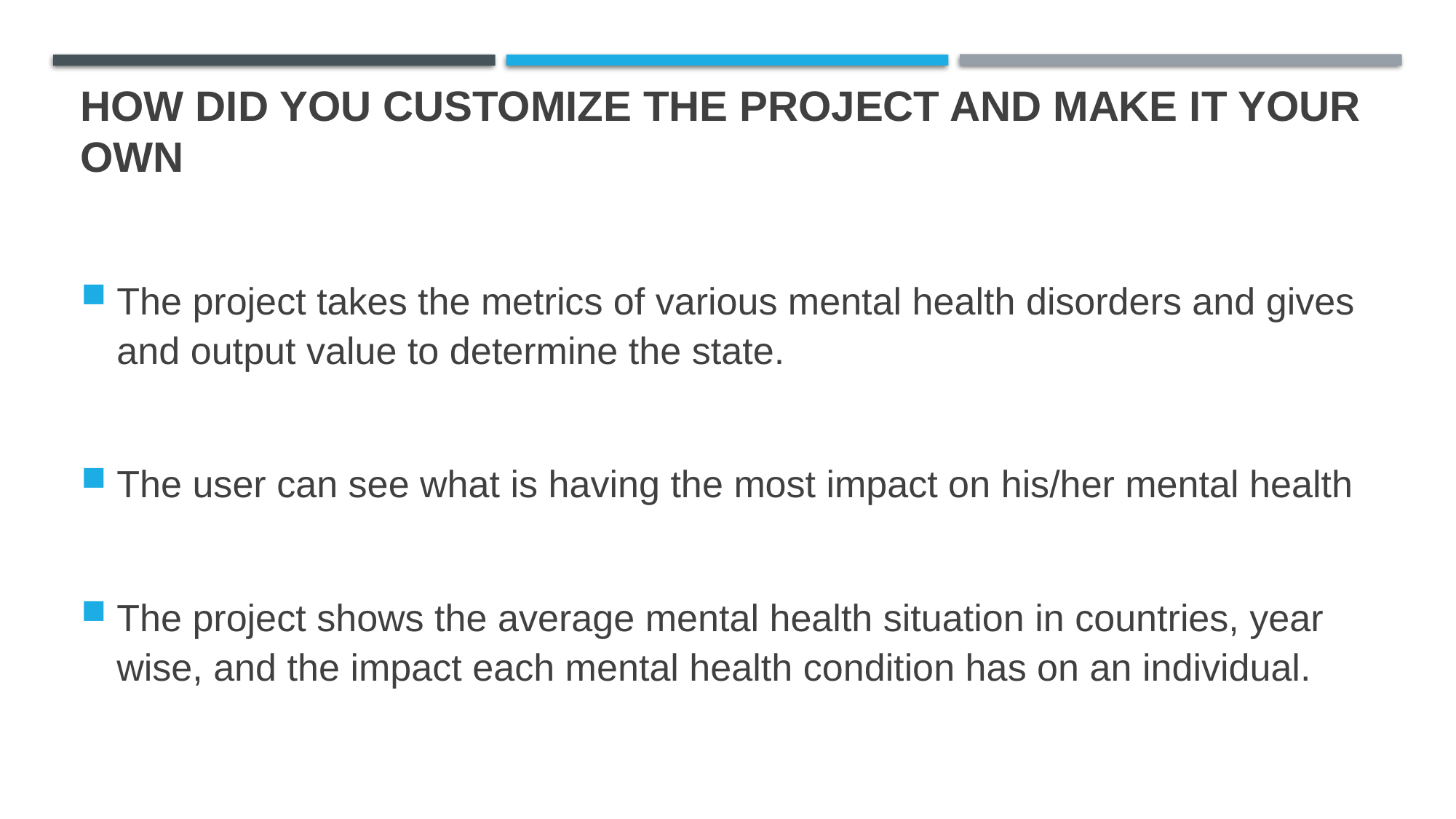

# How did you customize the project and make it your own
The project takes the metrics of various mental health disorders and gives and output value to determine the state.

The user can see what is having the most impact on his/her mental health

The project shows the average mental health situation in countries, year wise, and the impact each mental health condition has on an individual.